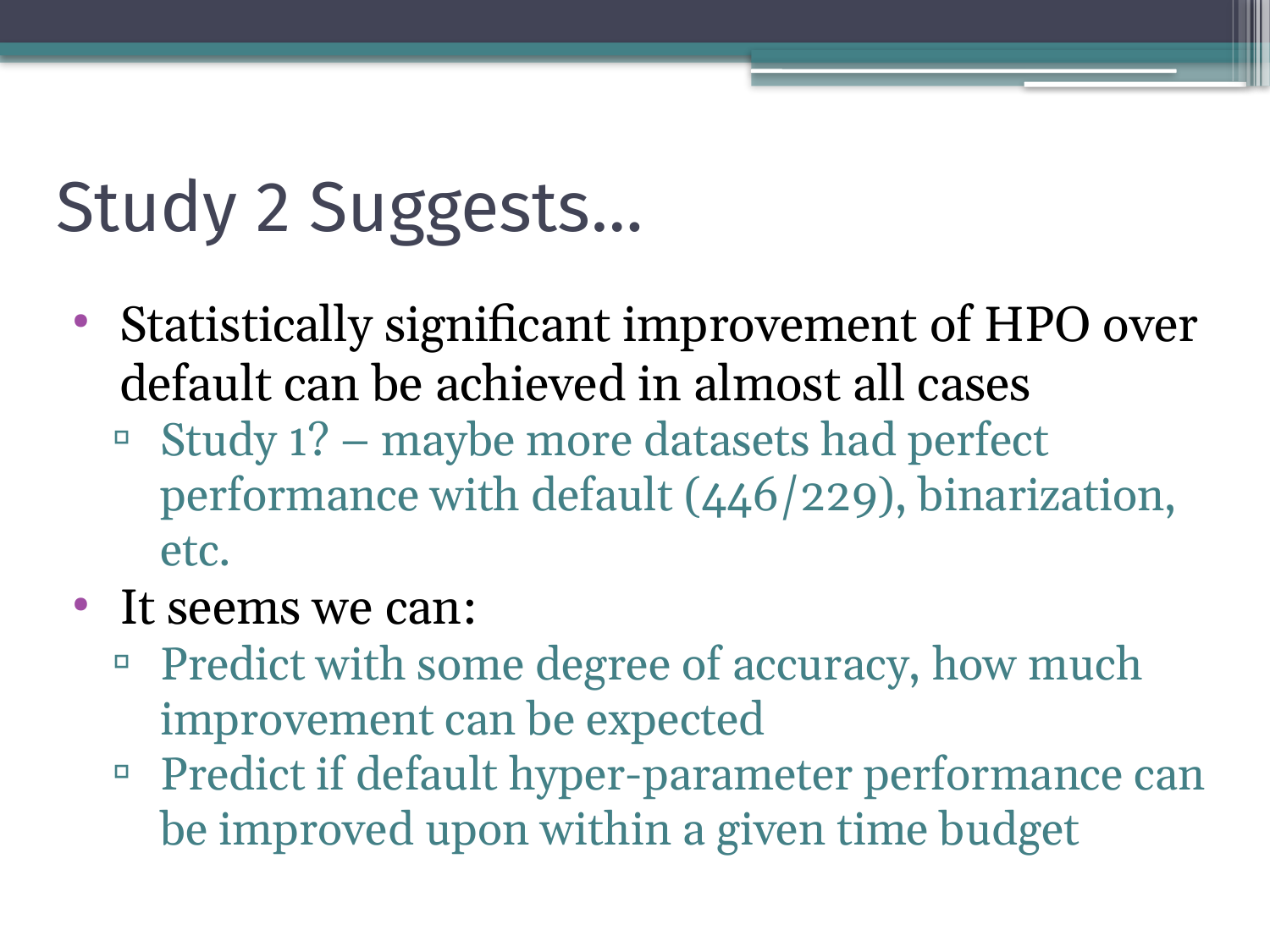

# Study 2 Suggests…
Statistically significant improvement of HPO over default can be achieved in almost all cases
Study 1? – maybe more datasets had perfect performance with default (446/229), binarization, etc.
It seems we can:
Predict with some degree of accuracy, how much improvement can be expected
Predict if default hyper-parameter performance can be improved upon within a given time budget